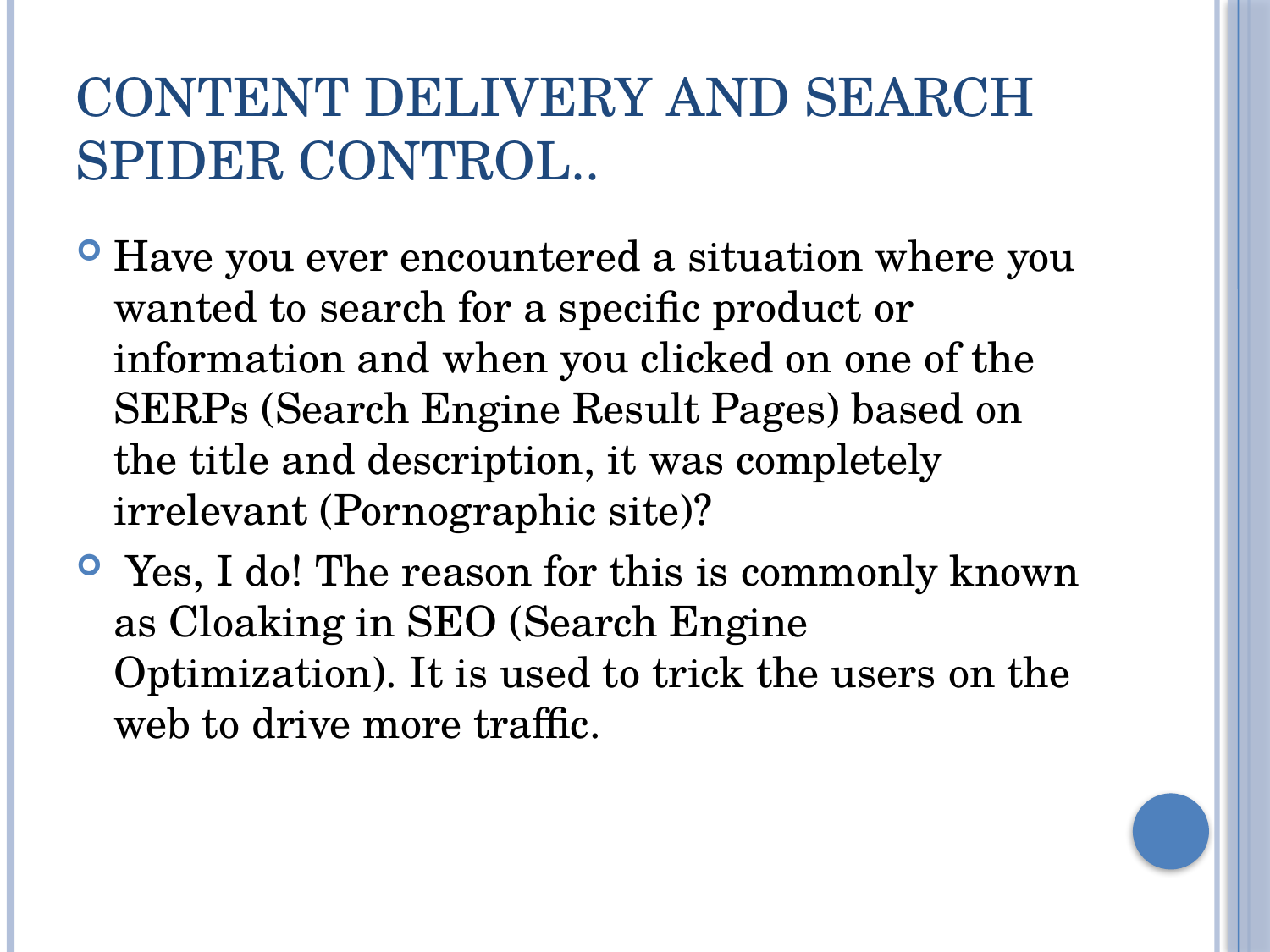

# Content delivery and search spider control..
Have you ever encountered a situation where you wanted to search for a specific product or information and when you clicked on one of the SERPs (Search Engine Result Pages) based on the title and description, it was completely irrelevant (Pornographic site)?
 Yes, I do! The reason for this is commonly known as Cloaking in SEO (Search Engine Optimization). It is used to trick the users on the web to drive more traffic.